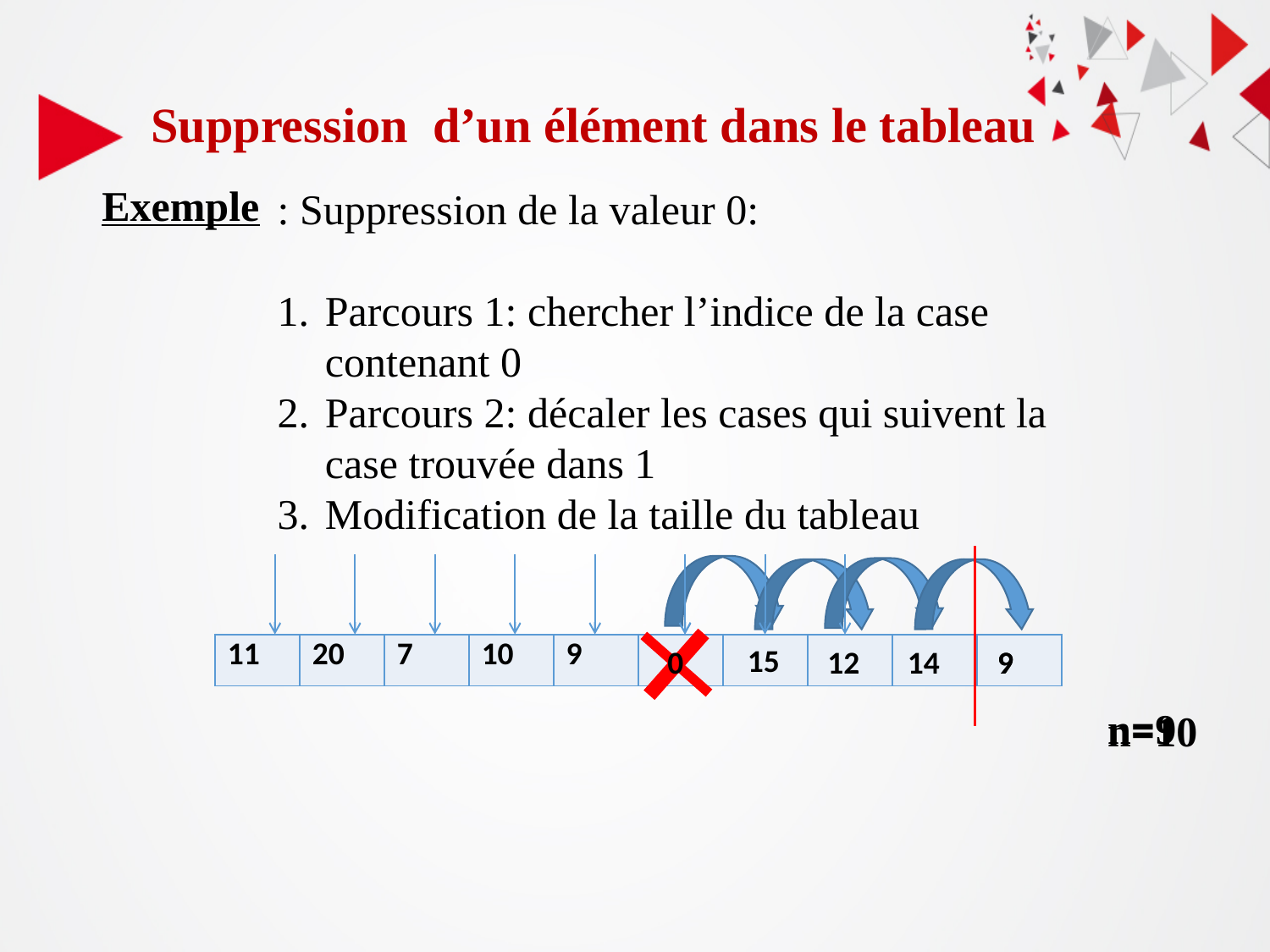

Suppression  d’un élément dans le tableau

: Suppression de la valeur 0:

Parcours 1: chercher l’indice de la case contenant 0
Parcours 2: décaler les cases qui suivent la case trouvée dans 1
Modification de la taille du tableau
Exemple

| 11 | 20 | 7 | 10 | 9 |  |  |  |  |  |
| --- | --- | --- | --- | --- | --- | --- | --- | --- | --- |
15
0
14
9
9
12
n=9
n=10

29